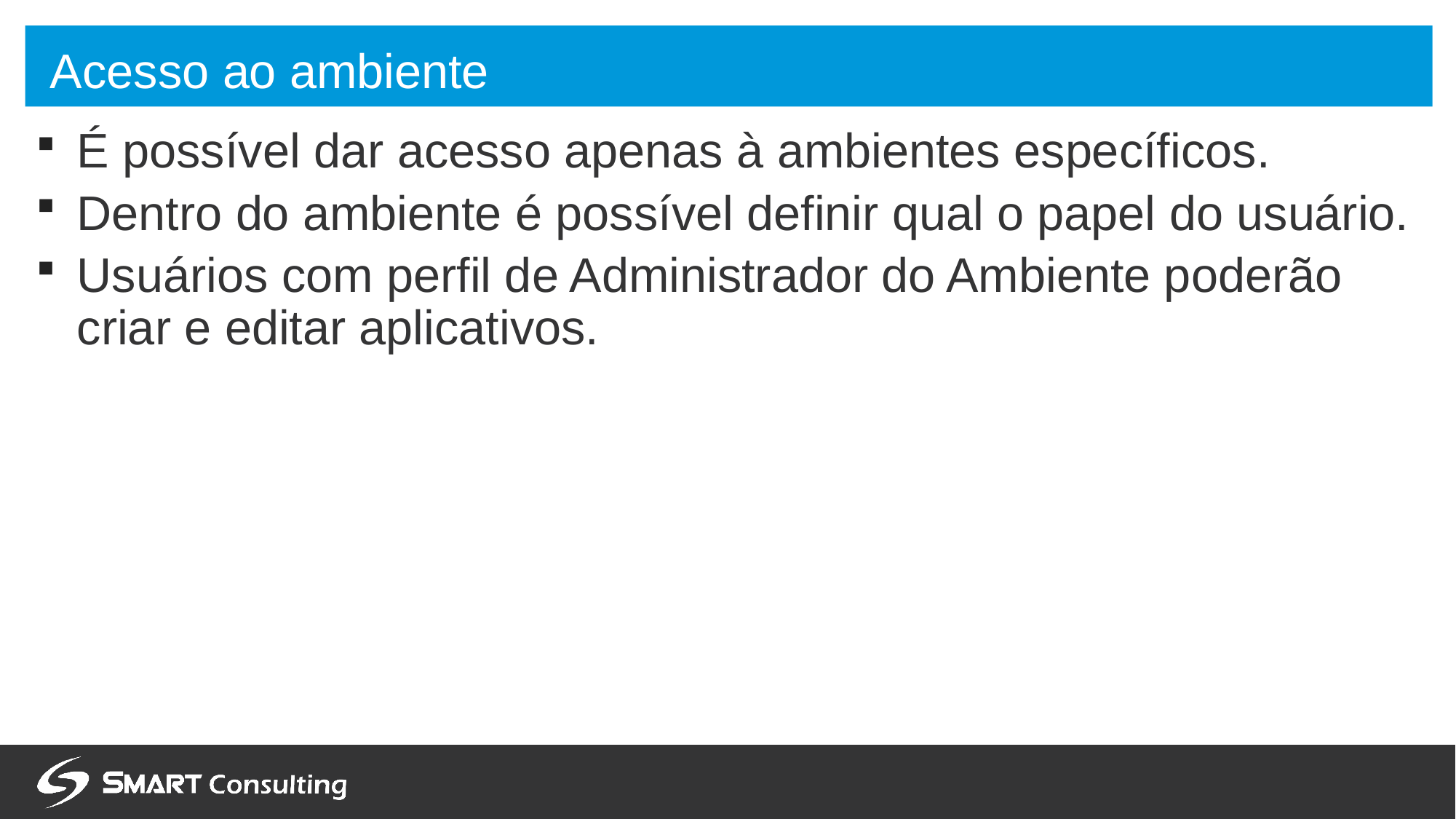

# Acesso ao ambiente
É possível dar acesso apenas à ambientes específicos.
Dentro do ambiente é possível definir qual o papel do usuário.
Usuários com perfil de Administrador do Ambiente poderão criar e editar aplicativos.